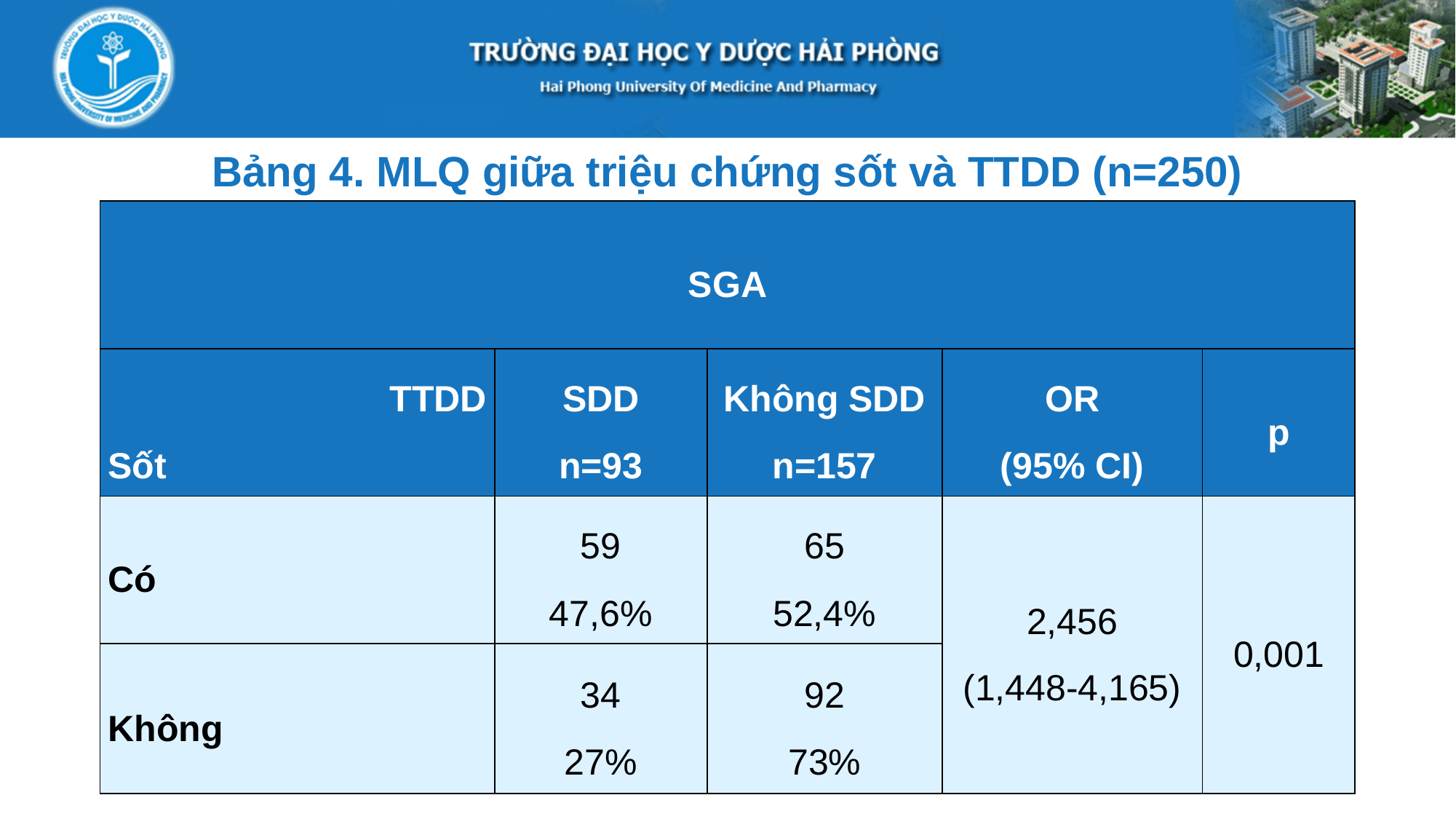

Bảng 4. MLQ giữa triệu chứng sốt và TTDD (n=250)
| SGA |  |  |  |  |
| --- | --- | --- | --- | --- |
| TTDD Sốt | SDD n=93 | Không SDD n=157 | OR (95% CI) | p |
| Có | 59 47,6% | 65 52,4% | 2,456 (1,448-4,165) | 0,001 |
| Không | 34 27% | 92 73% |  |  |